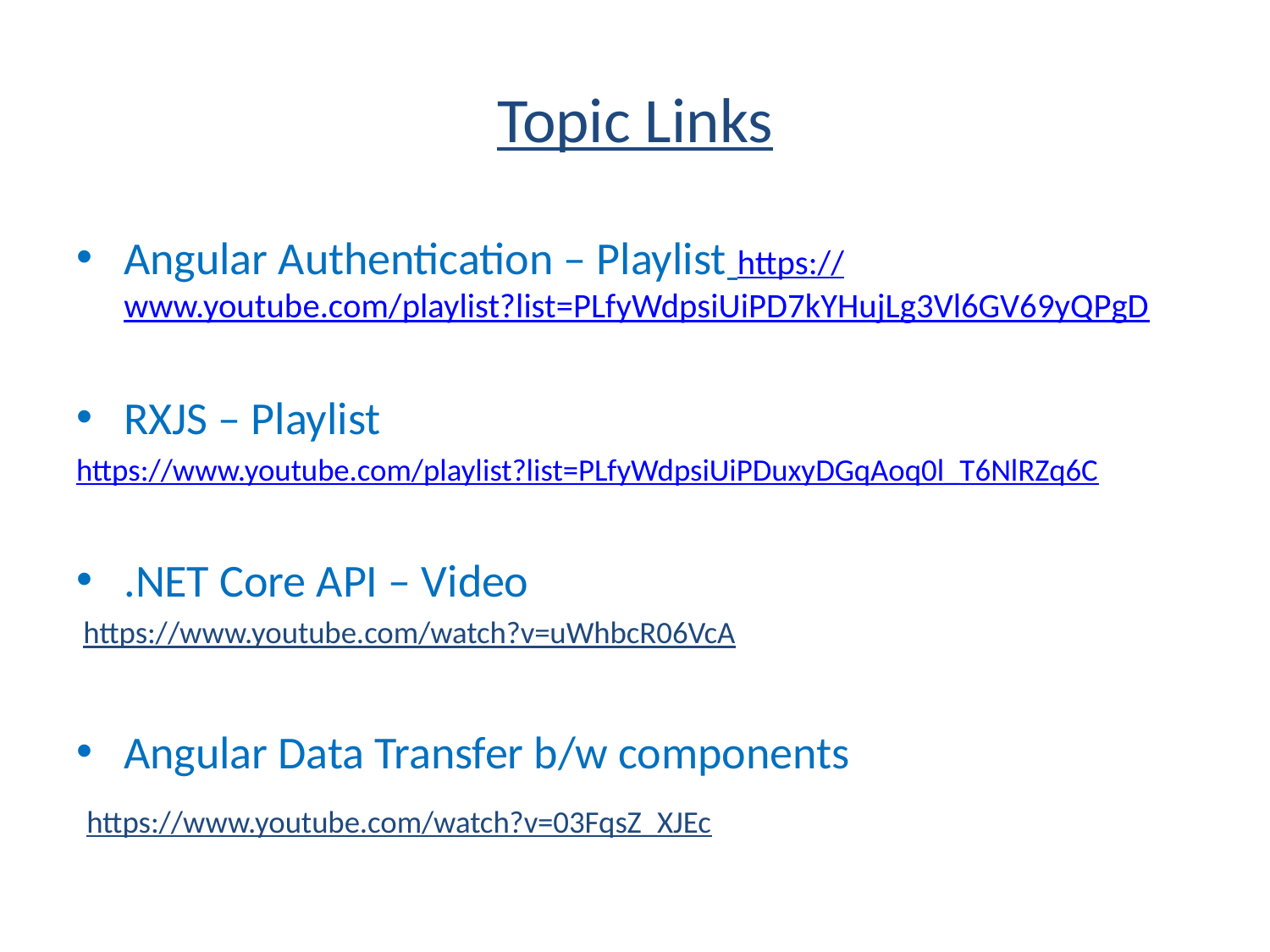

# Topic Links
Angular Authentication – Playlist https://www.youtube.com/playlist?list=PLfyWdpsiUiPD7kYHujLg3Vl6GV69yQPgD

RXJS – Playlist
https://www.youtube.com/playlist?list=PLfyWdpsiUiPDuxyDGqAoq0l_T6NlRZq6C

.NET Core API – Video
 https://www.youtube.com/watch?v=uWhbcR06VcA

Angular Data Transfer b/w components
 https://www.youtube.com/watch?v=03FqsZ_XJEc